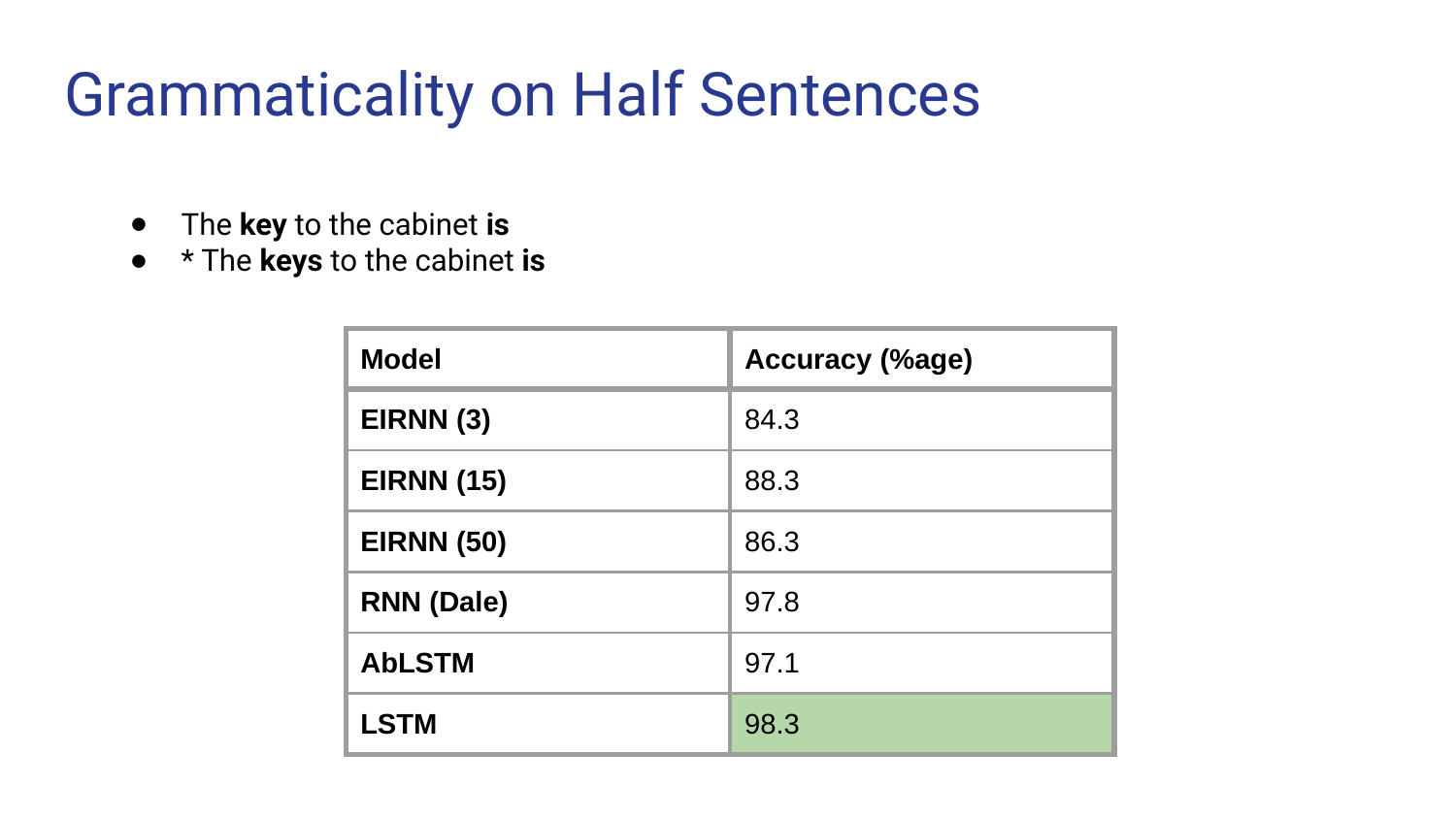

# Grammaticality on Half Sentences
The key to the cabinet is
* The keys to the cabinet is

| Model | Accuracy (%age) |
| --- | --- |
| EIRNN (3) | 84.3 |
| EIRNN (15) | 88.3 |
| EIRNN (50) | 86.3 |
| RNN (Dale) | 97.8 |
| AbLSTM | 97.1 |
| LSTM | 98.3 |